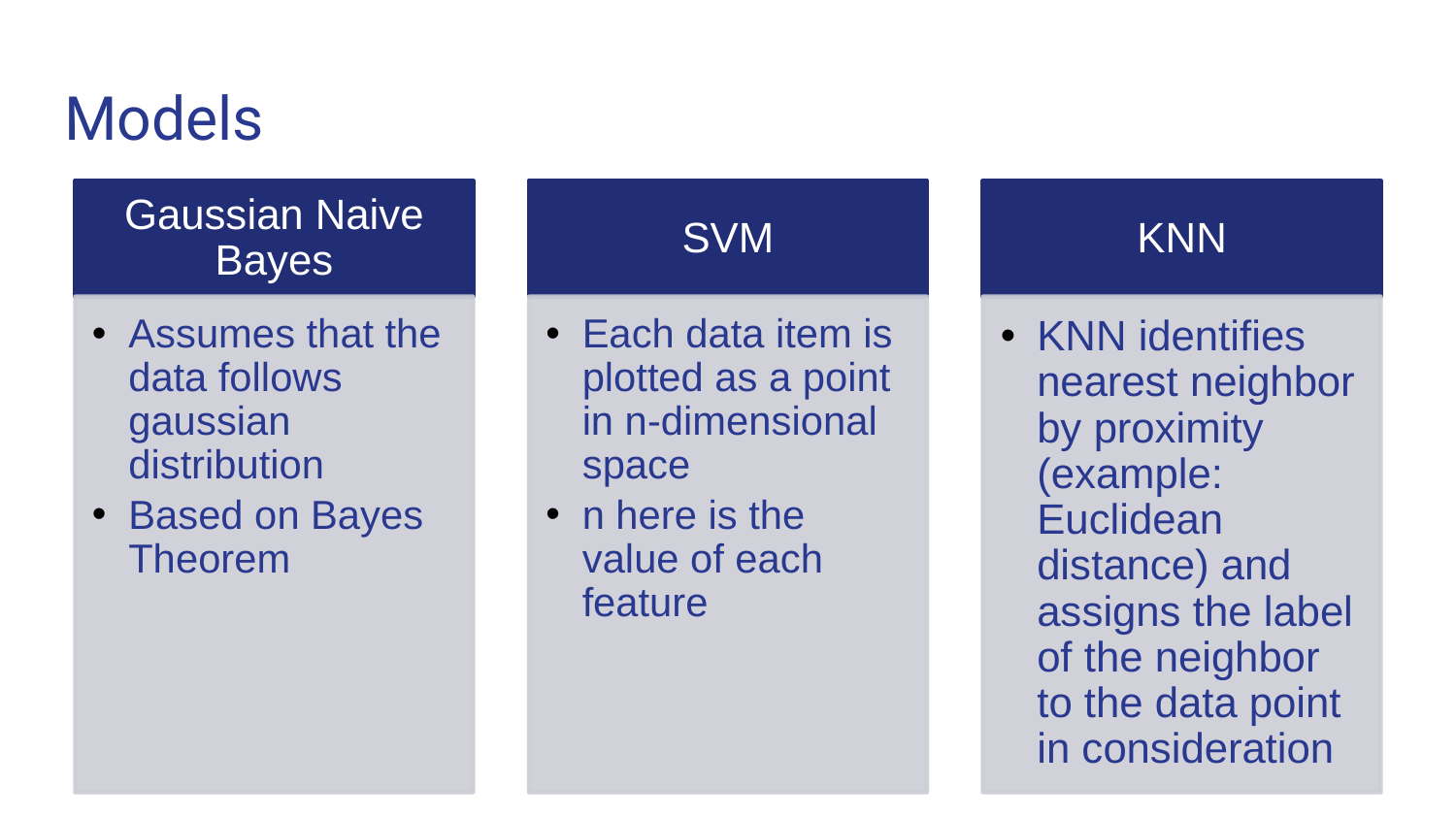

# Models
Gaussian Naive Bayes
Assumes that the data follows gaussian distribution
Based on Bayes Theorem
SVM
Each data item is plotted as a point in n-dimensional space
n here is the value of each feature

KNN
KNN identifies nearest neighbor by proximity (example: Euclidean distance) and assigns the label of the neighbor to the data point in consideration
Parsing of Data
Learning from Data
Making informed  Decision